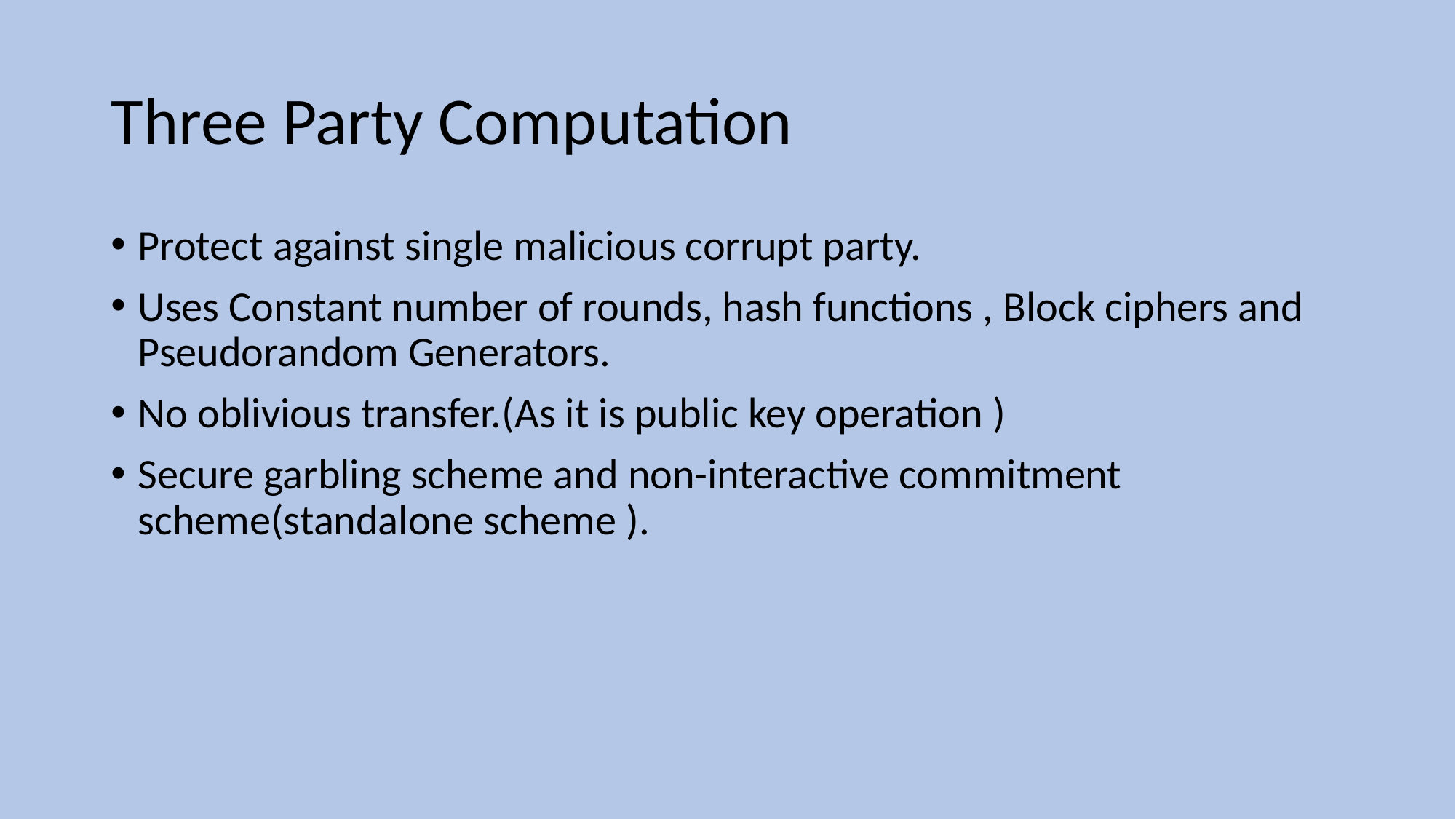

# Three Party Computation
Protect against single malicious corrupt party.
Uses Constant number of rounds, hash functions , Block ciphers and Pseudorandom Generators.
No oblivious transfer.(As it is public key operation )
Secure garbling scheme and non-interactive commitment scheme(standalone scheme ).